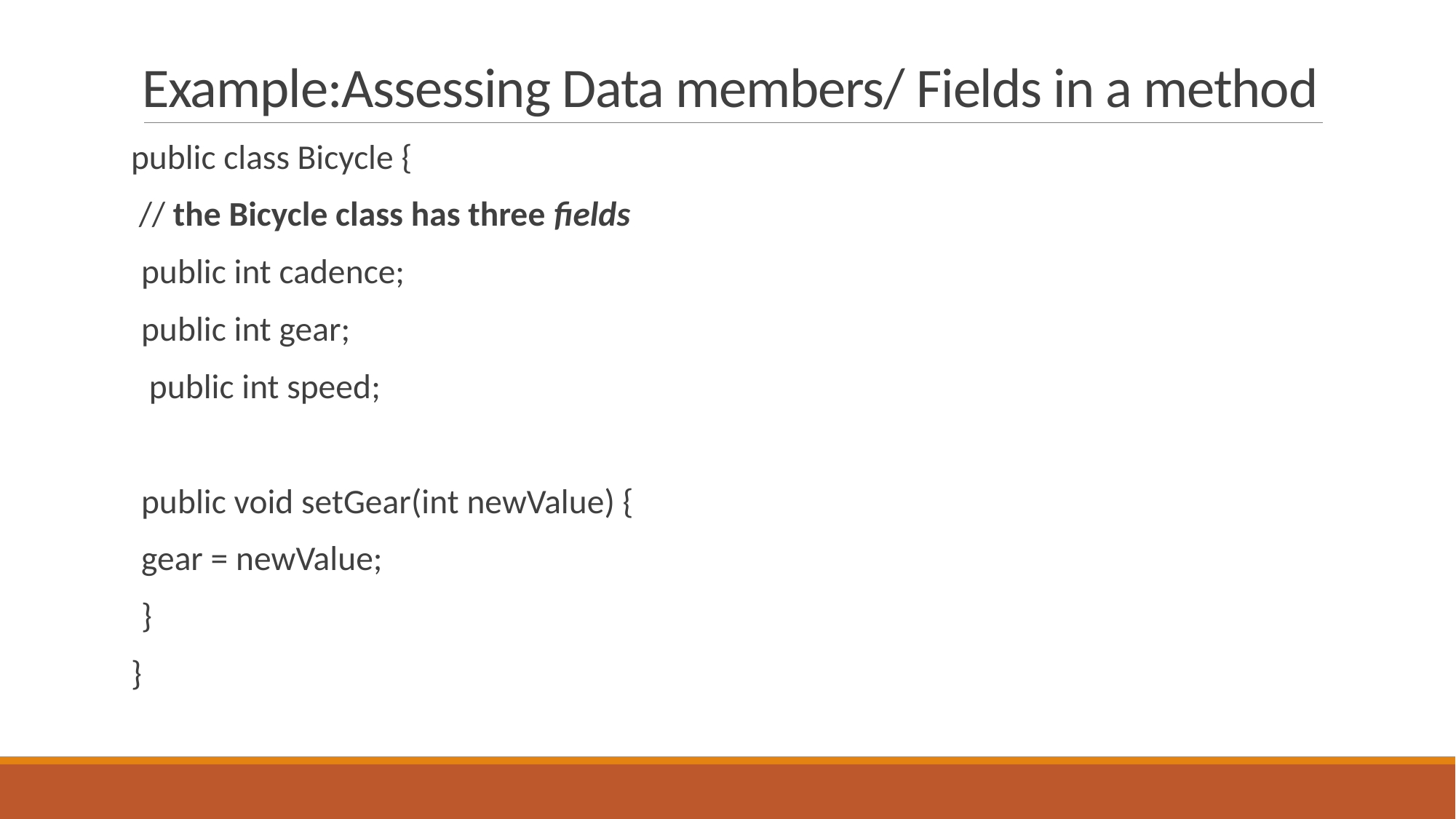

# Example:Assessing Data members/ Fields in a method
public class Bicycle {
 // the Bicycle class has three fields
	public int cadence;
	public int gear;
	 public int speed;

	public void setGear(int newValue) {
		gear = newValue;
	}
}